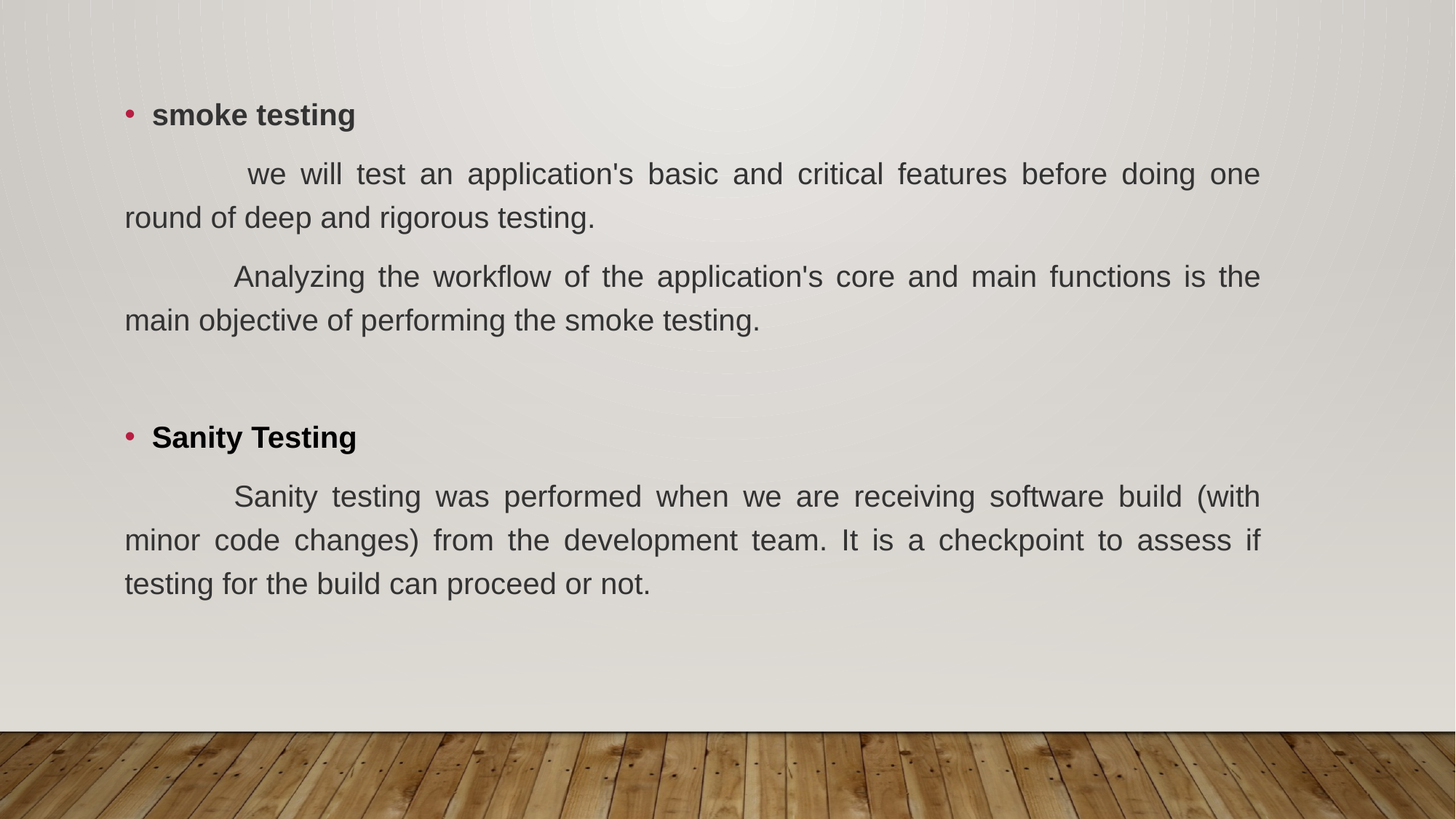

smoke testing
	 we will test an application's basic and critical features before doing one round of deep and rigorous testing.
	Analyzing the workflow of the application's core and main functions is the main objective of performing the smoke testing.

Sanity Testing
	Sanity testing was performed when we are receiving software build (with minor code changes) from the development team. It is a checkpoint to assess if testing for the build can proceed or not.